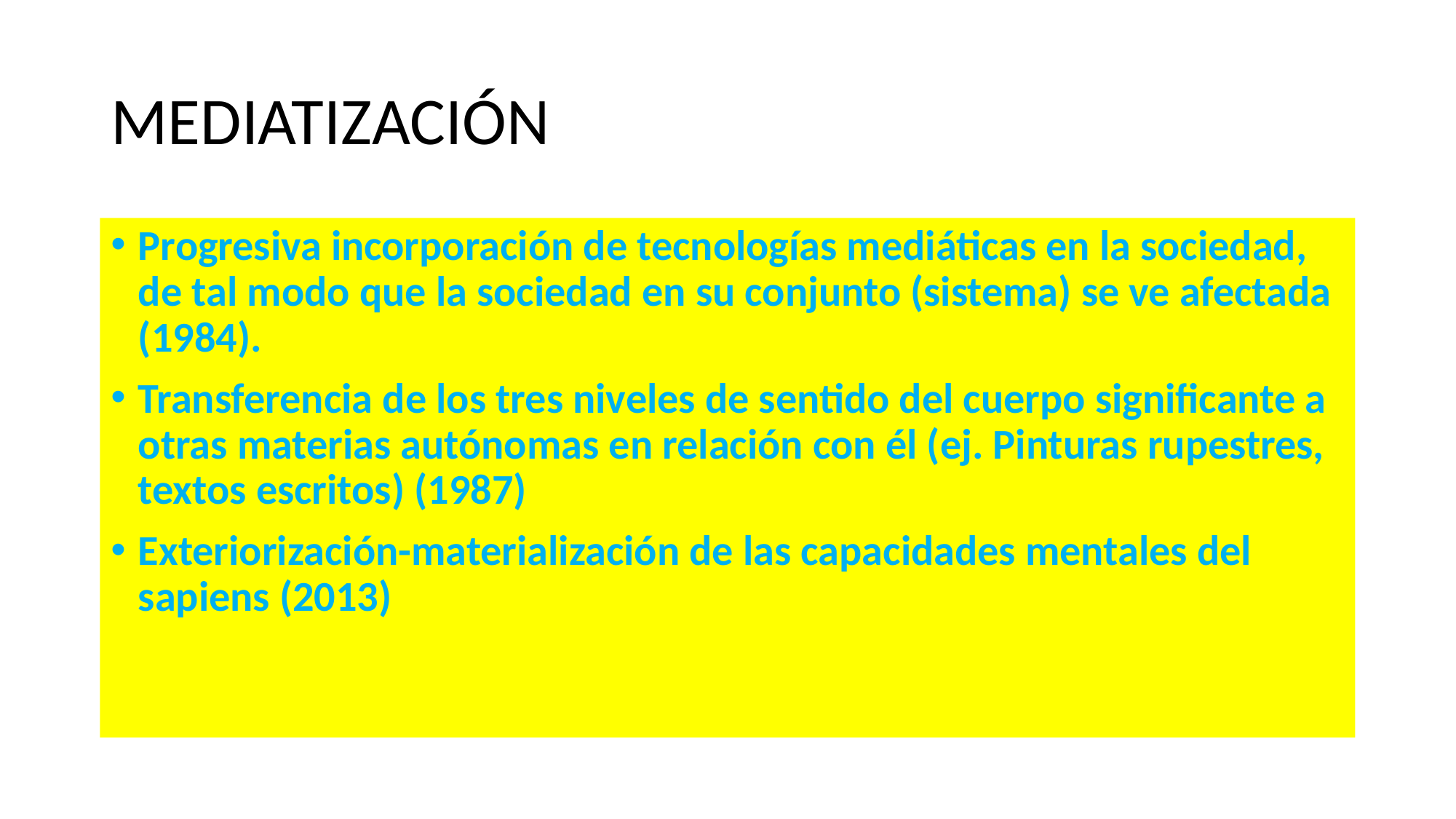

# MEDIATIZACIÓN
Progresiva incorporación de tecnologías mediáticas en la sociedad, de tal modo que la sociedad en su conjunto (sistema) se ve afectada (1984).
Transferencia de los tres niveles de sentido del cuerpo significante a otras materias autónomas en relación con él (ej. Pinturas rupestres, textos escritos) (1987)
Exteriorización-materialización de las capacidades mentales del sapiens (2013)